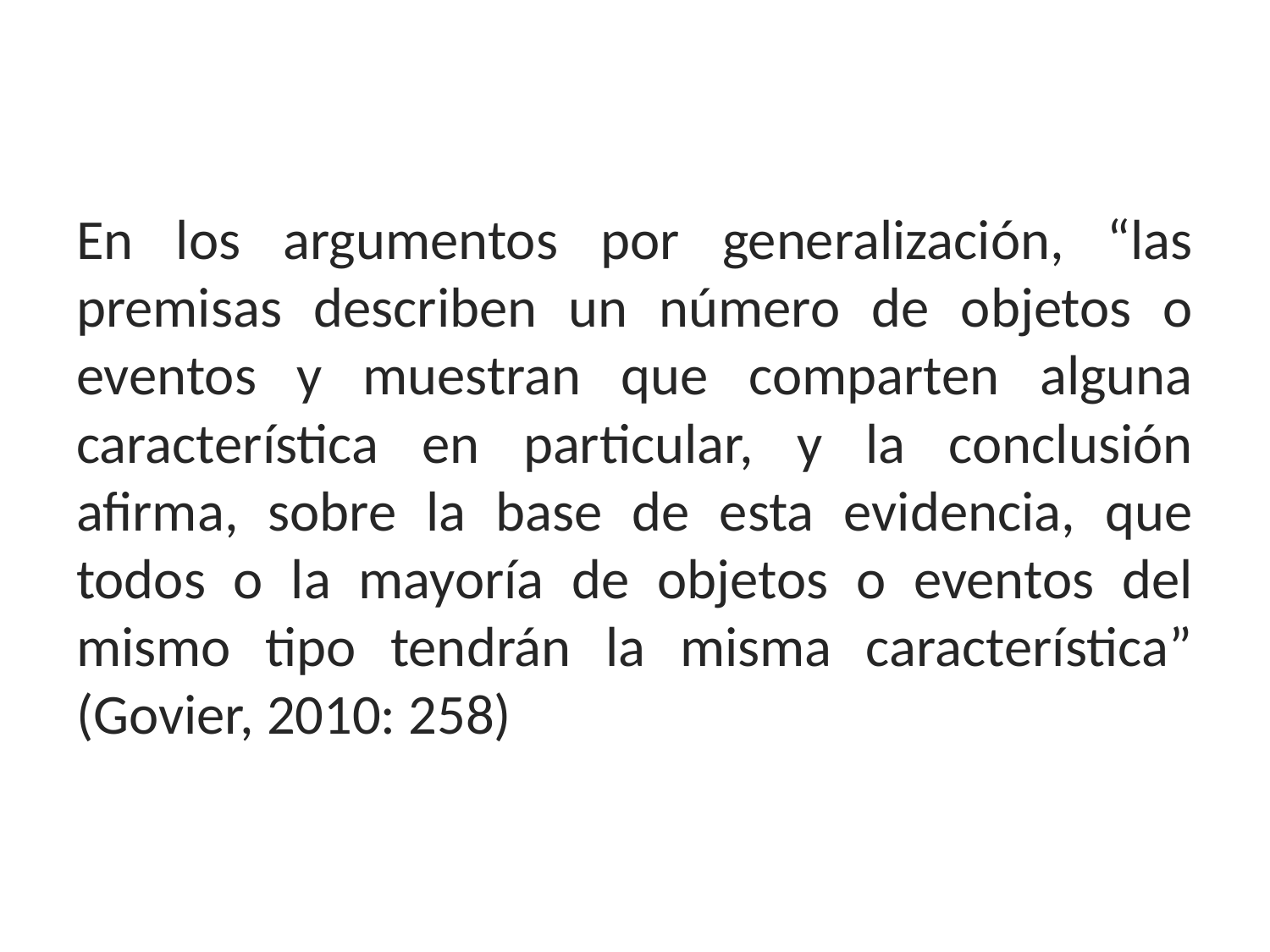

En los argumentos por generalización, “las premisas describen un número de objetos o eventos y muestran que comparten alguna característica en particular, y la conclusión afirma, sobre la base de esta evidencia, que todos o la mayoría de objetos o eventos del mismo tipo tendrán la misma característica” (Govier, 2010: 258)